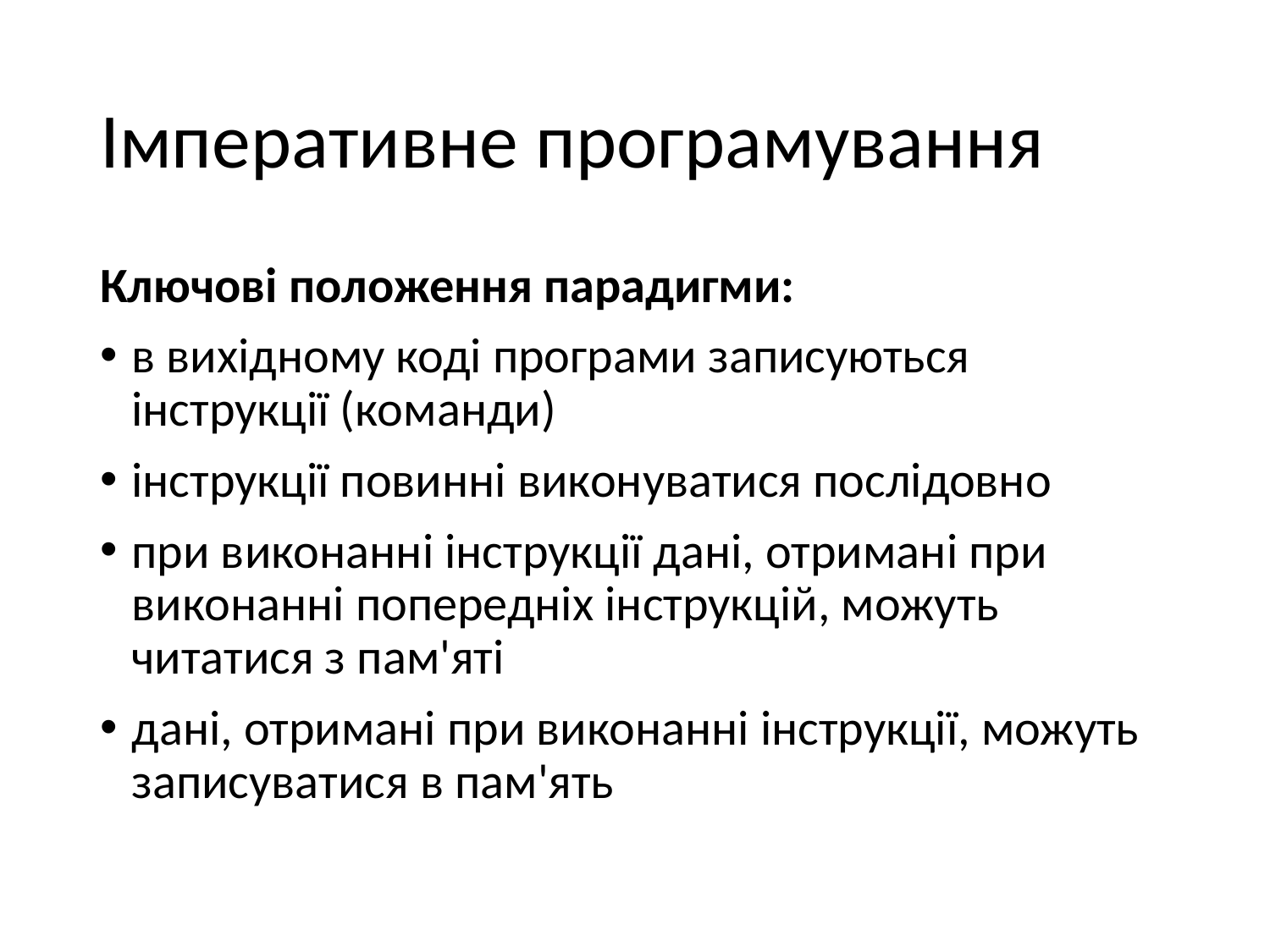

# Імперативне програмування
Ключові положення парадигми:
в вихідному коді програми записуються інструкції (команди)
інструкції повинні виконуватися послідовно
при виконанні інструкції дані, отримані при виконанні попередніх інструкцій, можуть читатися з пам'яті
дані, отримані при виконанні інструкції, можуть записуватися в пам'ять